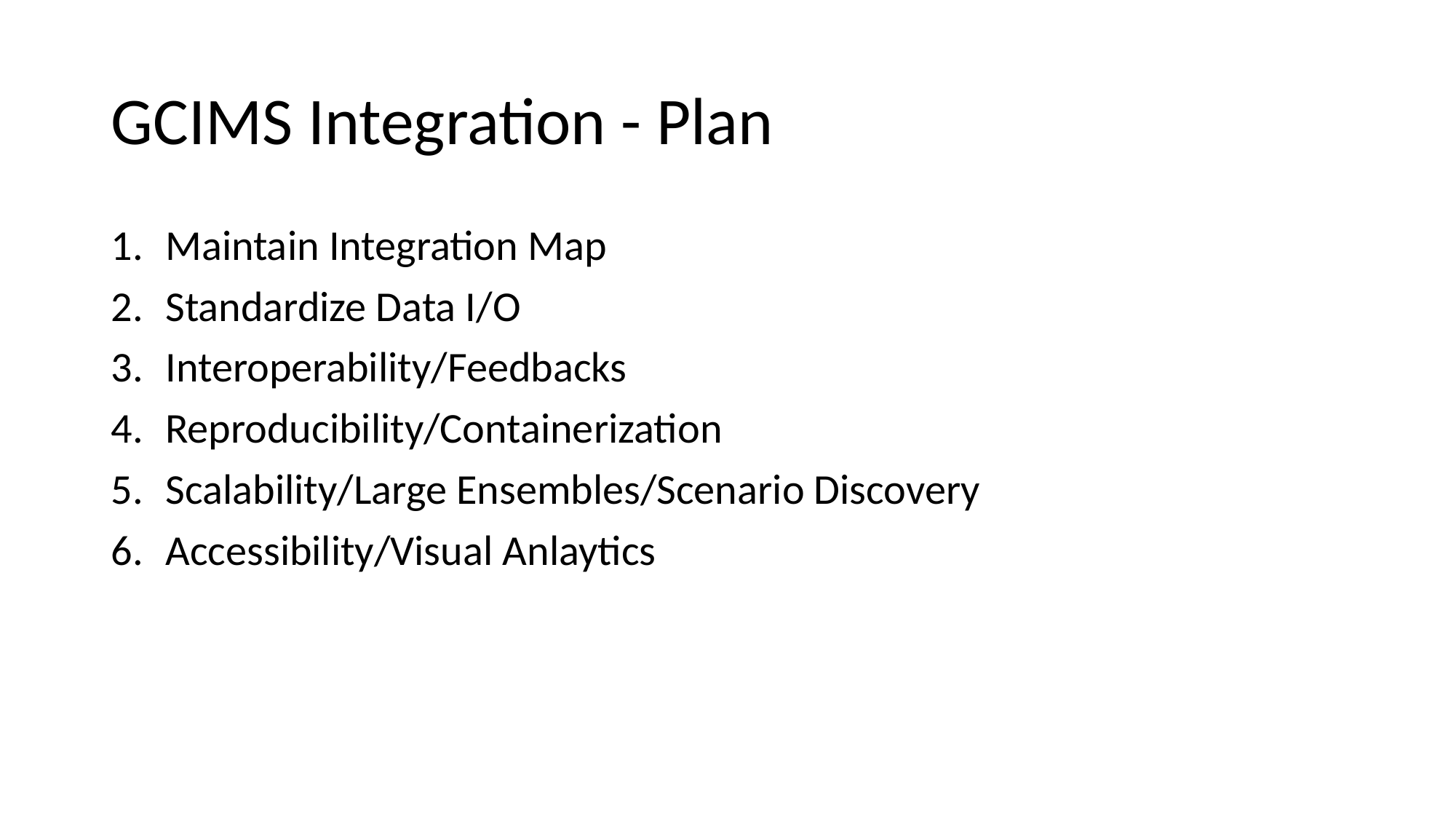

# GCIMS Integration - Plan
Maintain Integration Map
Standardize Data I/O
Interoperability/Feedbacks
Reproducibility/Containerization
Scalability/Large Ensembles/Scenario Discovery
Accessibility/Visual Anlaytics